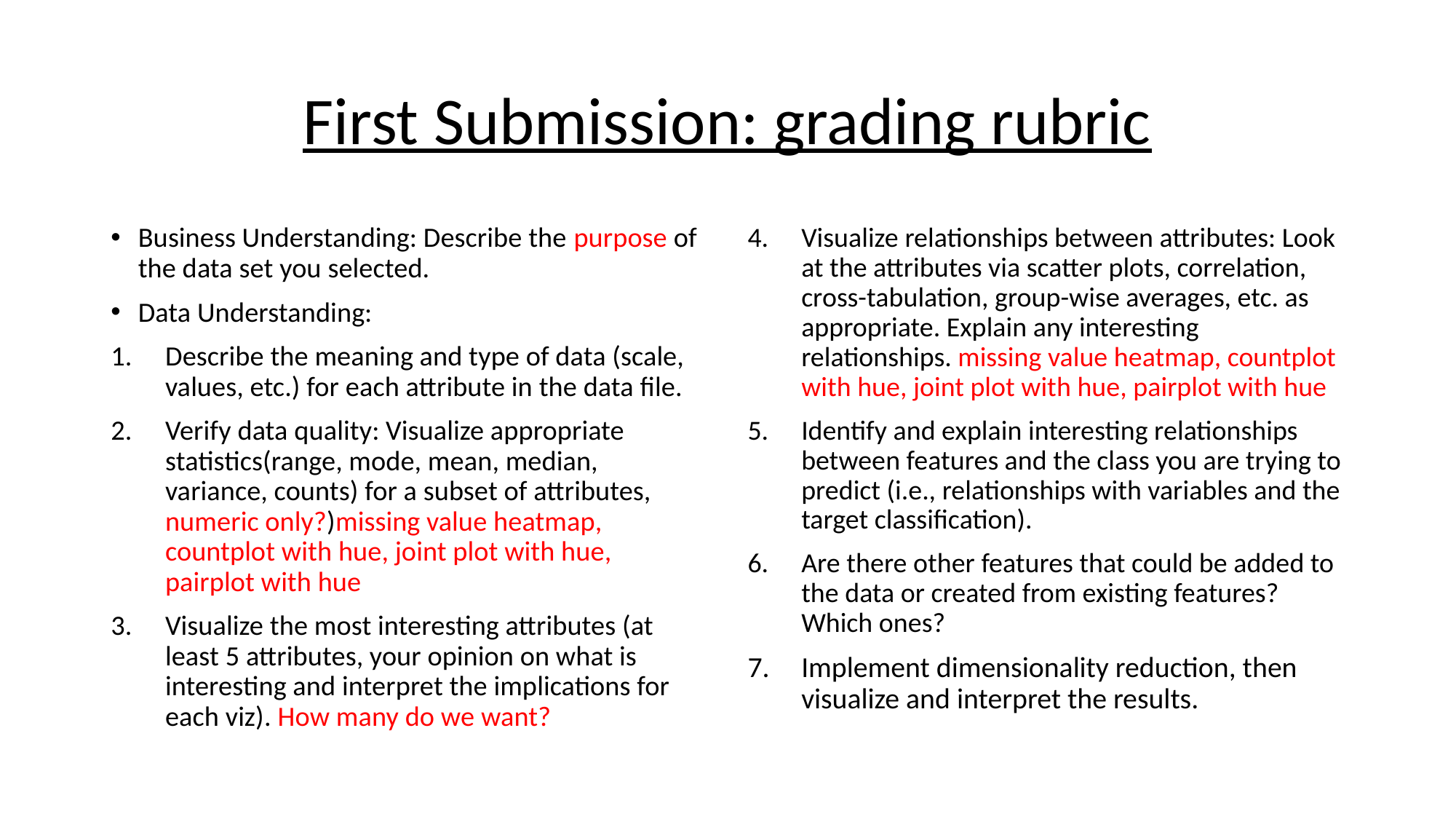

# First Submission: grading rubric
Business Understanding: Describe the purpose of the data set you selected.
Data Understanding:
Describe the meaning and type of data (scale, values, etc.) for each attribute in the data file.
Verify data quality: Visualize appropriate statistics(range, mode, mean, median, variance, counts) for a subset of attributes, numeric only?)missing value heatmap, countplot with hue, joint plot with hue, pairplot with hue
Visualize the most interesting attributes (at least 5 attributes, your opinion on what is interesting and interpret the implications for each viz). How many do we want?
Visualize relationships between attributes: Look at the attributes via scatter plots, correlation, cross-tabulation, group-wise averages, etc. as appropriate. Explain any interesting relationships. missing value heatmap, countplot with hue, joint plot with hue, pairplot with hue
Identify and explain interesting relationships between features and the class you are trying to predict (i.e., relationships with variables and the target classification).
Are there other features that could be added to the data or created from existing features? Which ones?
Implement dimensionality reduction, then visualize and interpret the results.